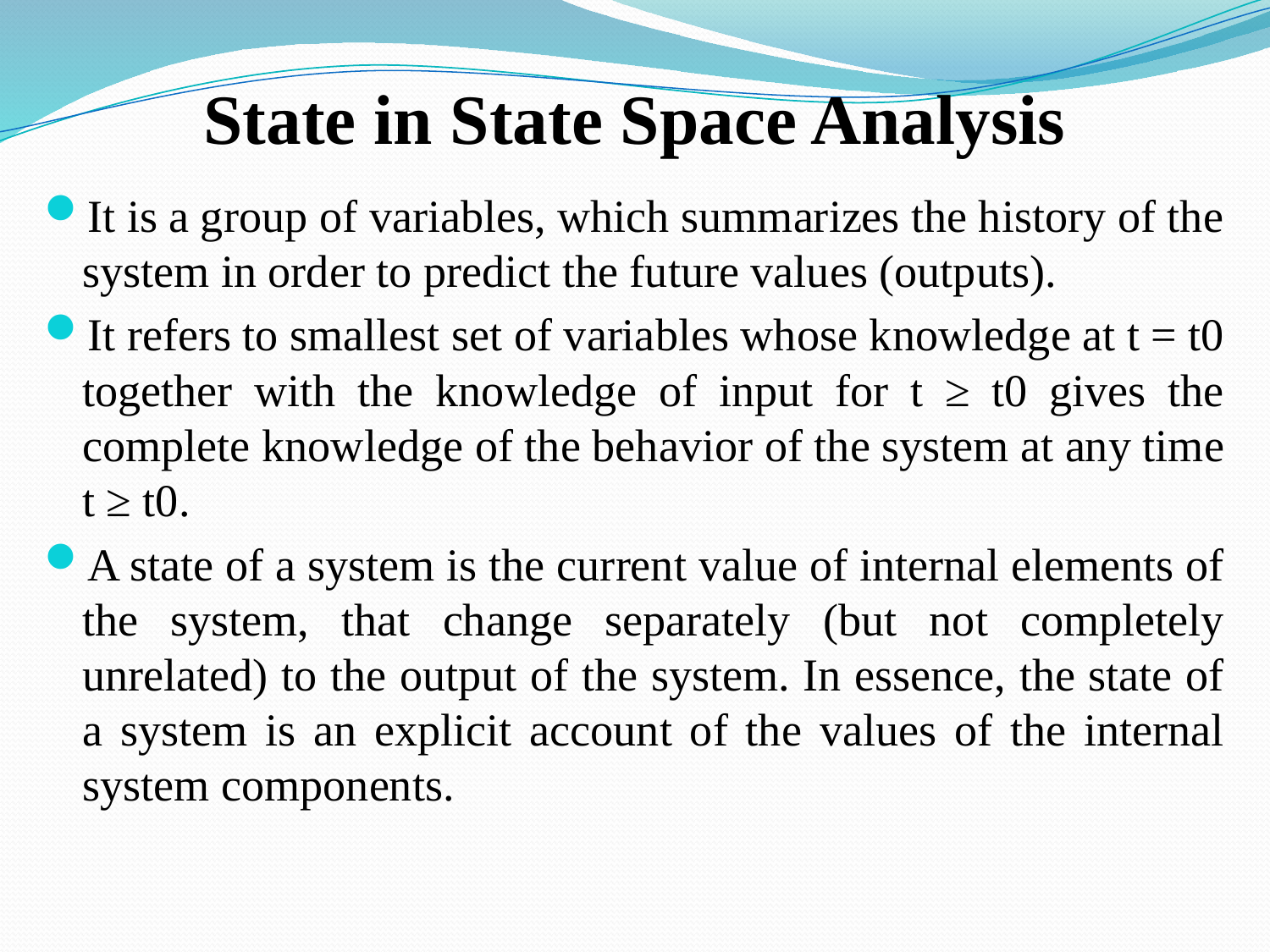

# State in State Space Analysis
It is a group of variables, which summarizes the history of the system in order to predict the future values (outputs).
It refers to smallest set of variables whose knowledge at t = t0 together with the knowledge of input for t ≥ t0 gives the complete knowledge of the behavior of the system at any time t ≥ t0.
A state of a system is the current value of internal elements of the system, that change separately (but not completely unrelated) to the output of the system. In essence, the state of a system is an explicit account of the values of the internal system components.